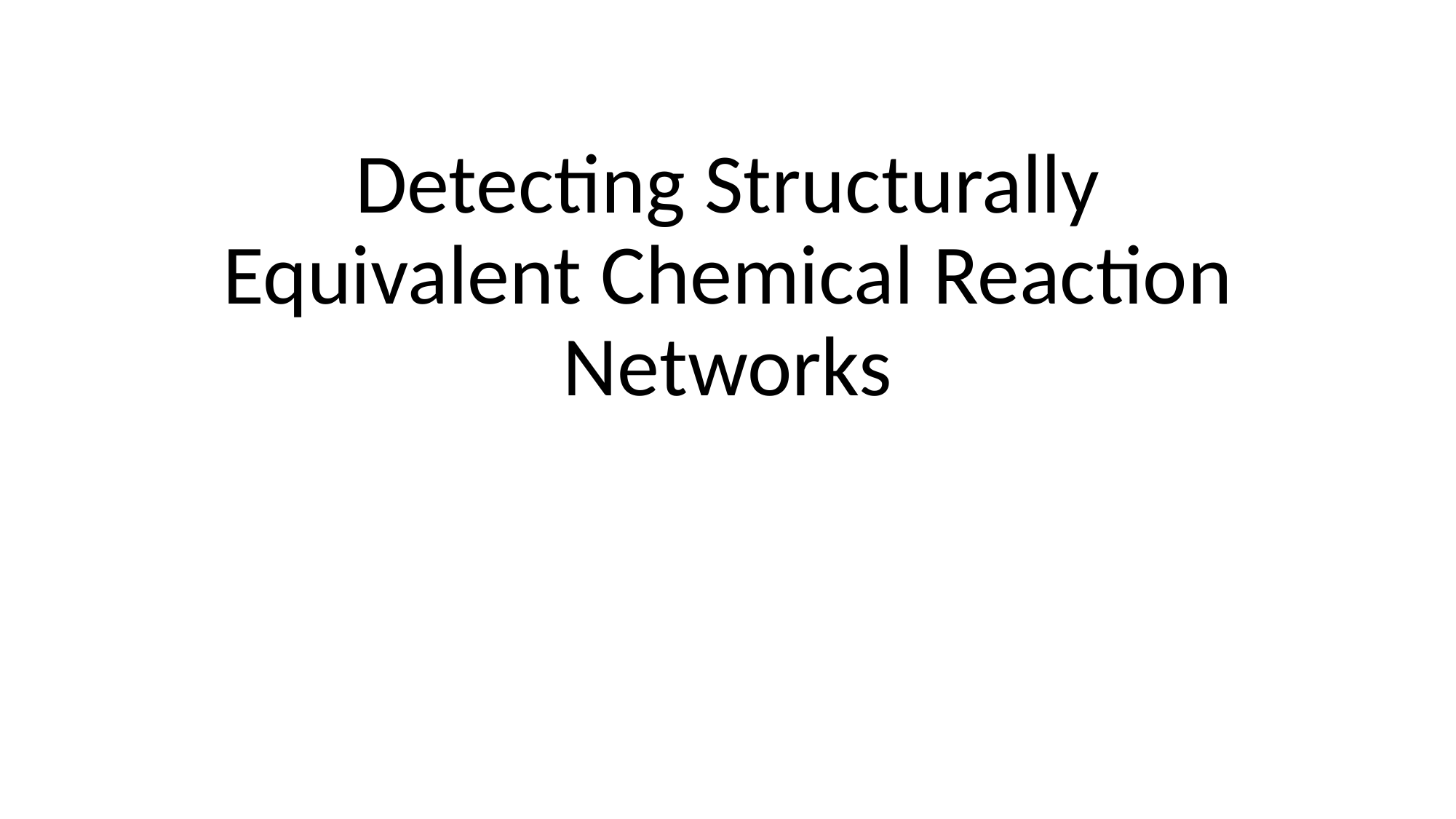

# Detecting Structurally Equivalent Chemical Reaction Networks